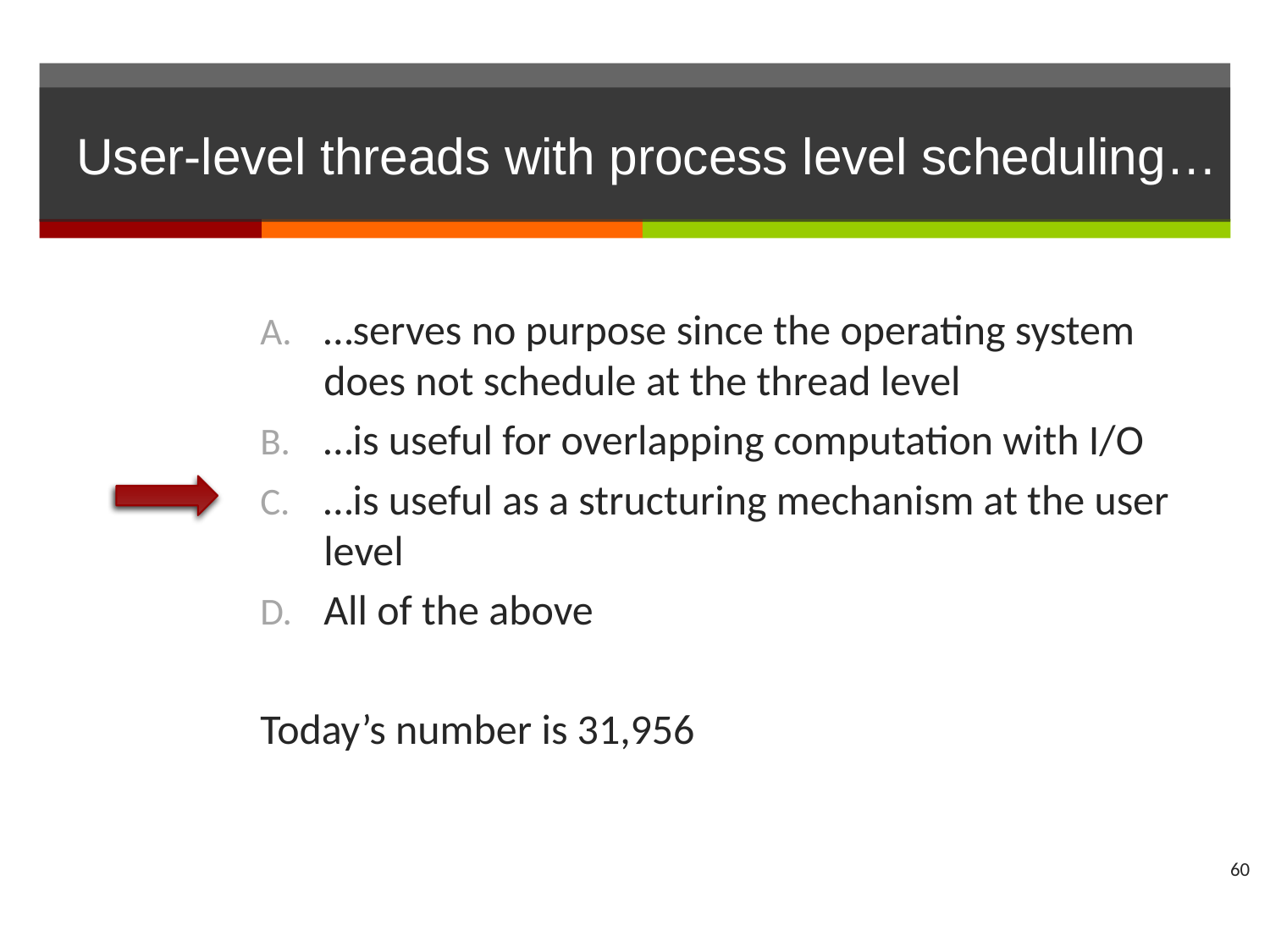

# User-level threads with process level scheduling…
…serves no purpose since the operating system does not schedule at the thread level
…is useful for overlapping computation with I/O
…is useful as a structuring mechanism at the user level
All of the above

Today’s number is 31,956

60